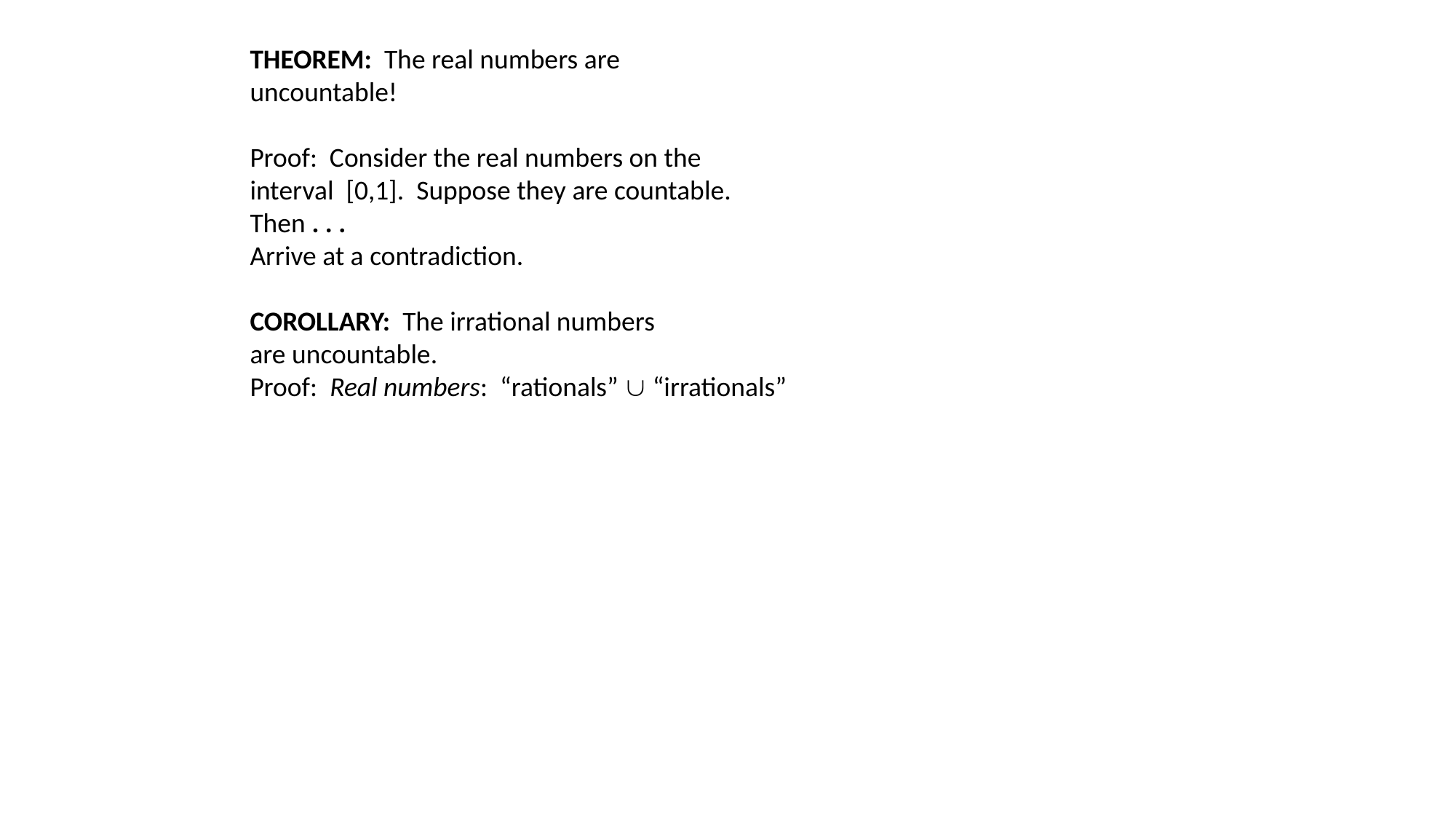

THEOREM:  The real numbers are
uncountable!

Proof:  Consider the real numbers on the
interval  [0,1].  Suppose they are countable.
Then . . .
Arrive at a contradiction.

COROLLARY:  The irrational numbers
are uncountable.
Proof:  Real numbers:  “rationals” ∪ “irrationals”